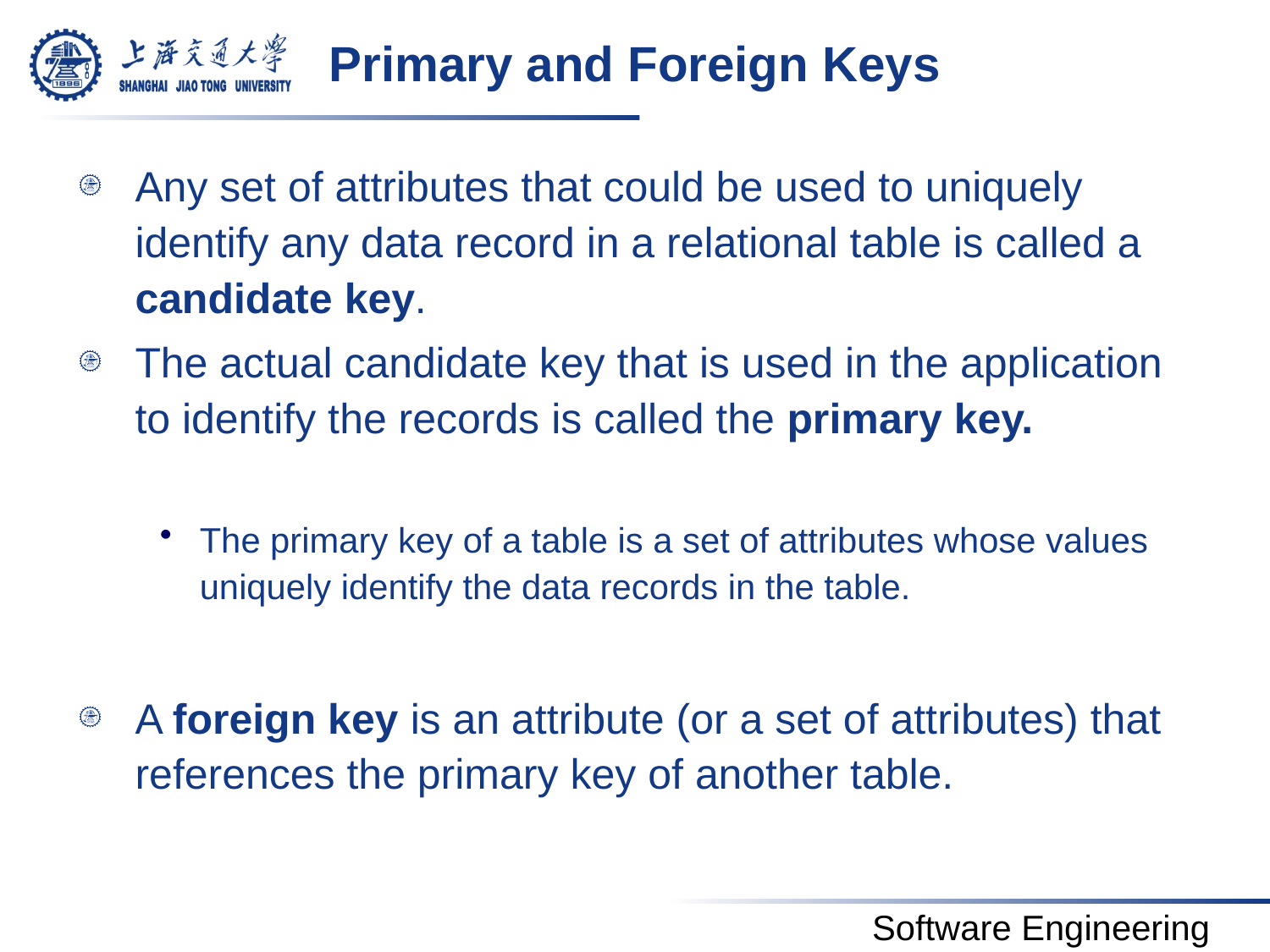

# Primary and Foreign Keys
Any set of attributes that could be used to uniquely identify any data record in a relational table is called a  candidate key.
The actual candidate key that is used in the application to identify the records is called the primary key.

The primary key of a table is a set of attributes whose values uniquely identify the data records in the table.

A foreign key is an attribute (or a set of attributes) that references the primary key of another table.